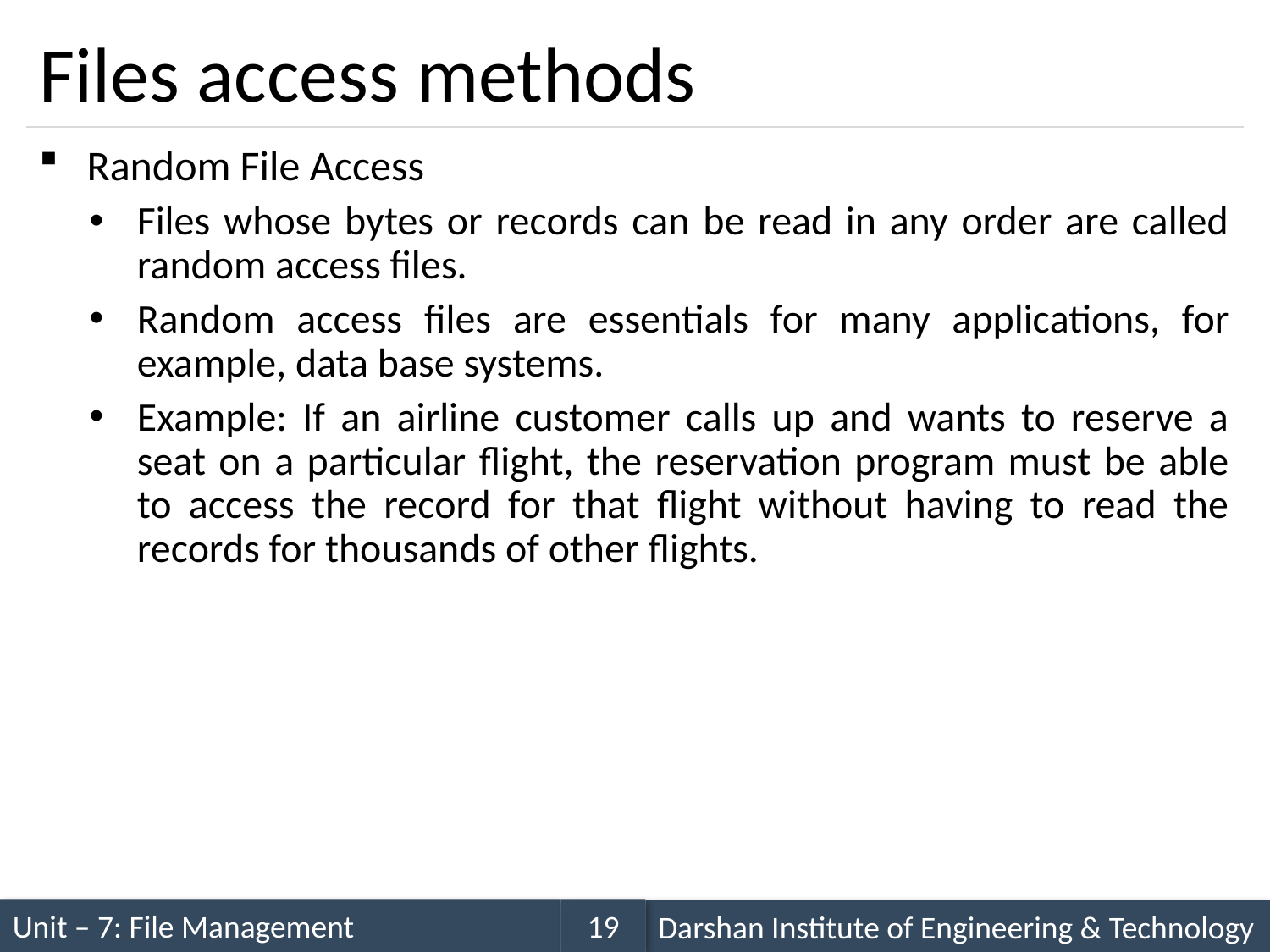

# Files access methods
Random File Access
Files whose bytes or records can be read in any order are called random access files.
Random access files are essentials for many applications, for example, data base systems.
Example: If an airline customer calls up and wants to reserve a seat on a particular flight, the reservation program must be able to access the record for that flight without having to read the records for thousands of other flights.